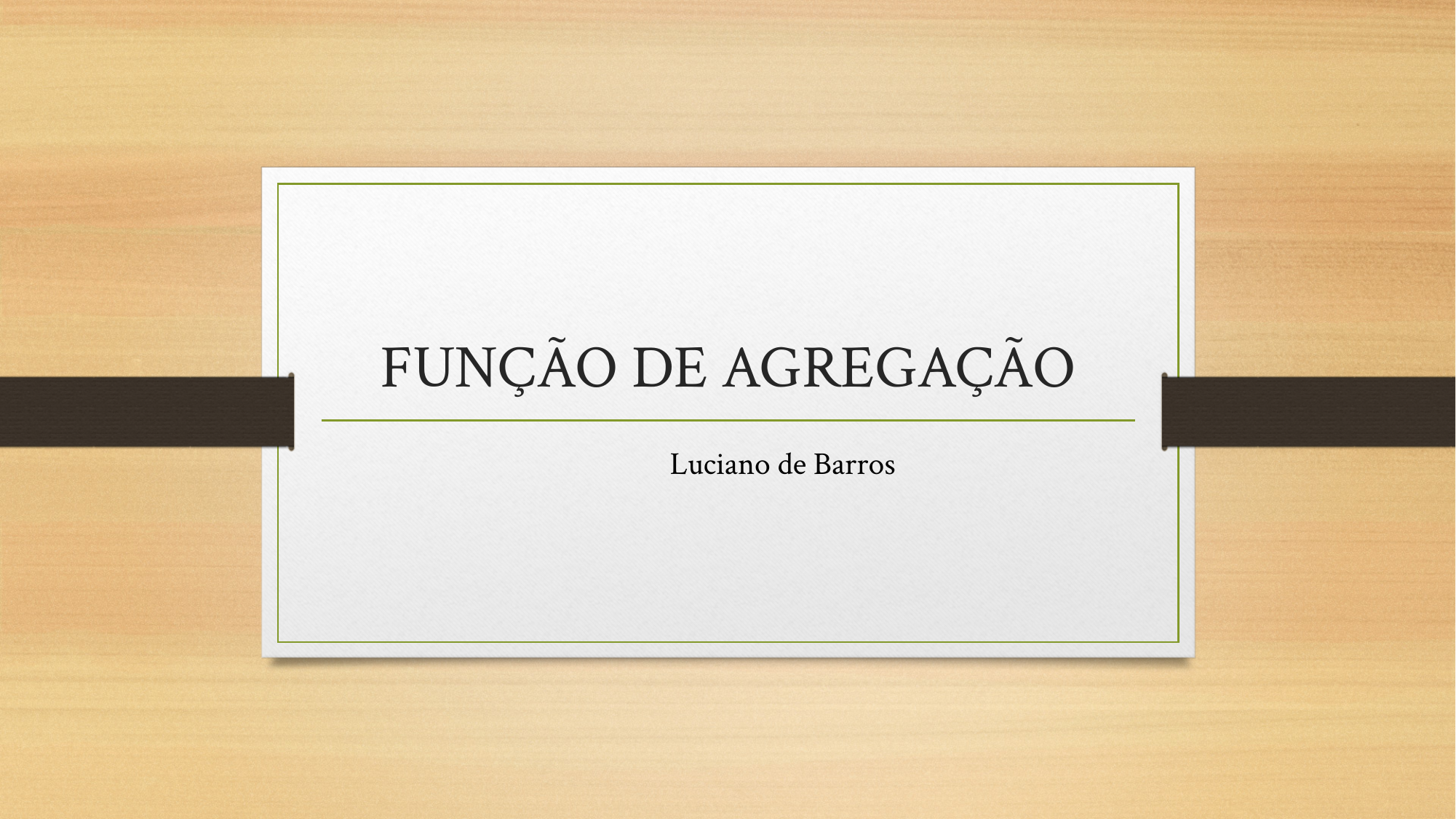

# FUNÇÃO DE AGREGAÇÃO
	Luciano de Barros